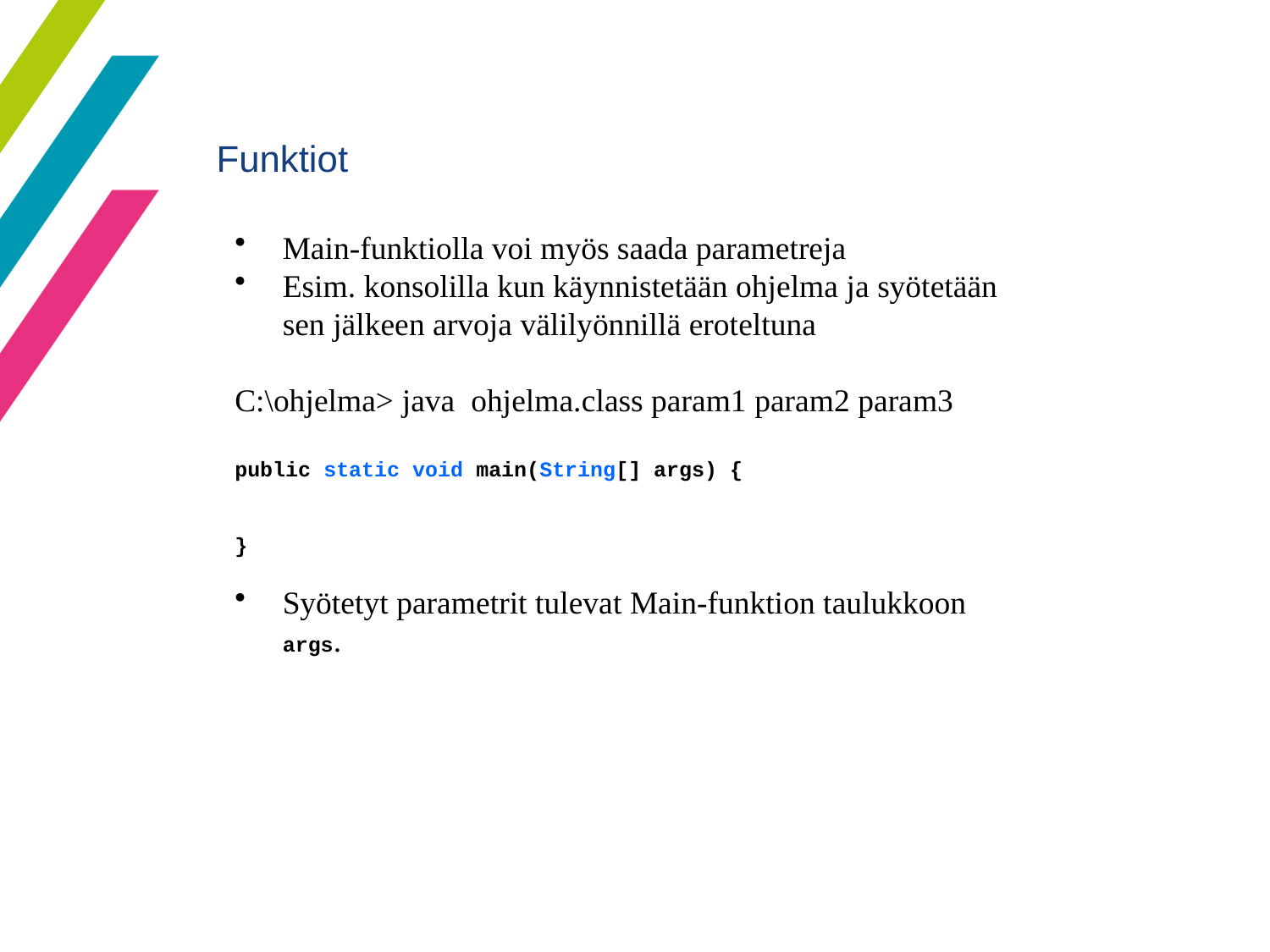

Funktiot
Main-funktiolla voi myös saada parametreja
Esim. konsolilla kun käynnistetään ohjelma ja syötetään sen jälkeen arvoja välilyönnillä eroteltuna

C:\ohjelma> java  ohjelma.class param1 param2 param3

public static void main(String[] args) {

}

Syötetyt parametrit tulevat Main-funktion taulukkoon args.

72